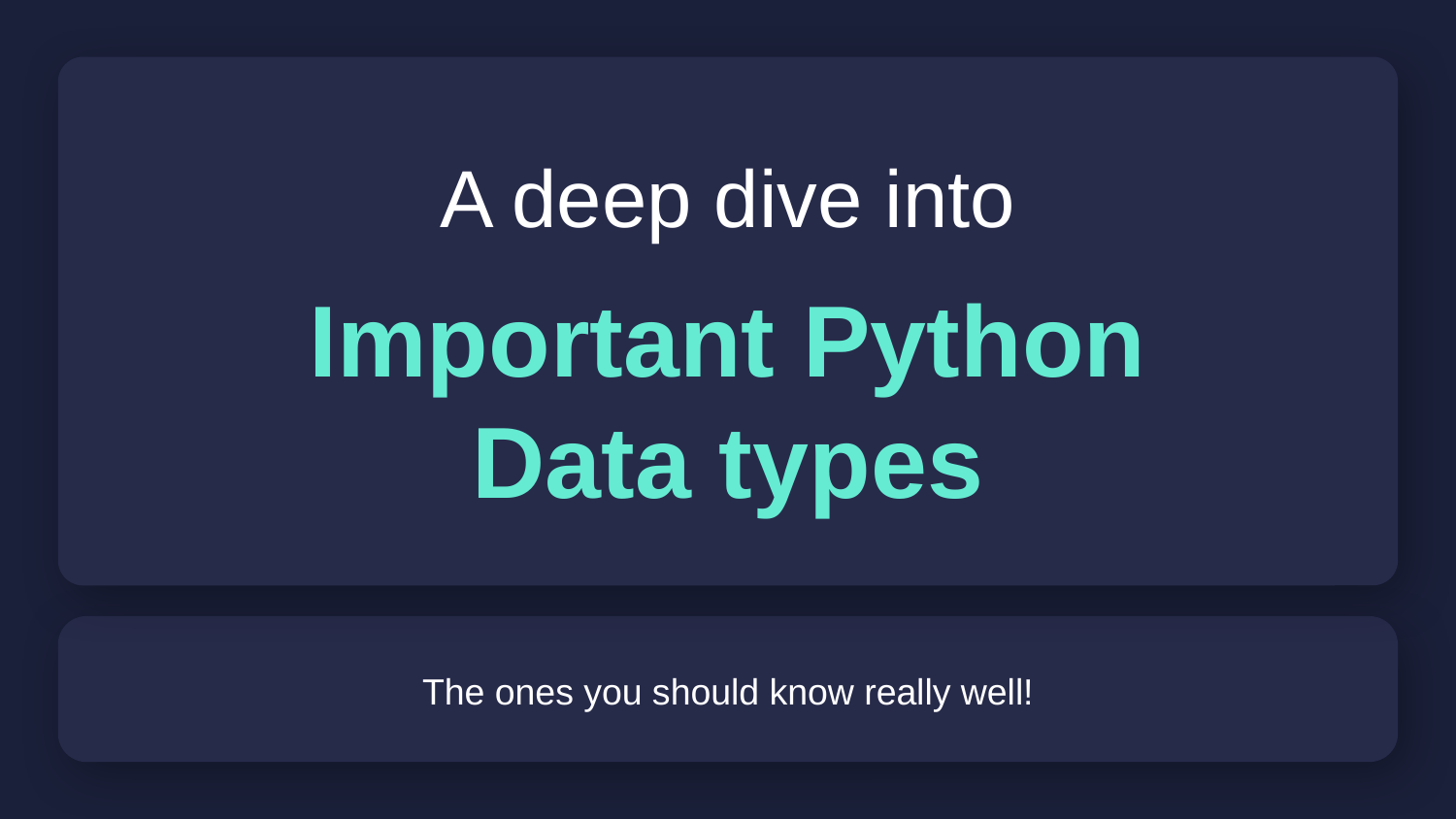

A deep dive into
Important Python Data types
# The ones you should know really well!